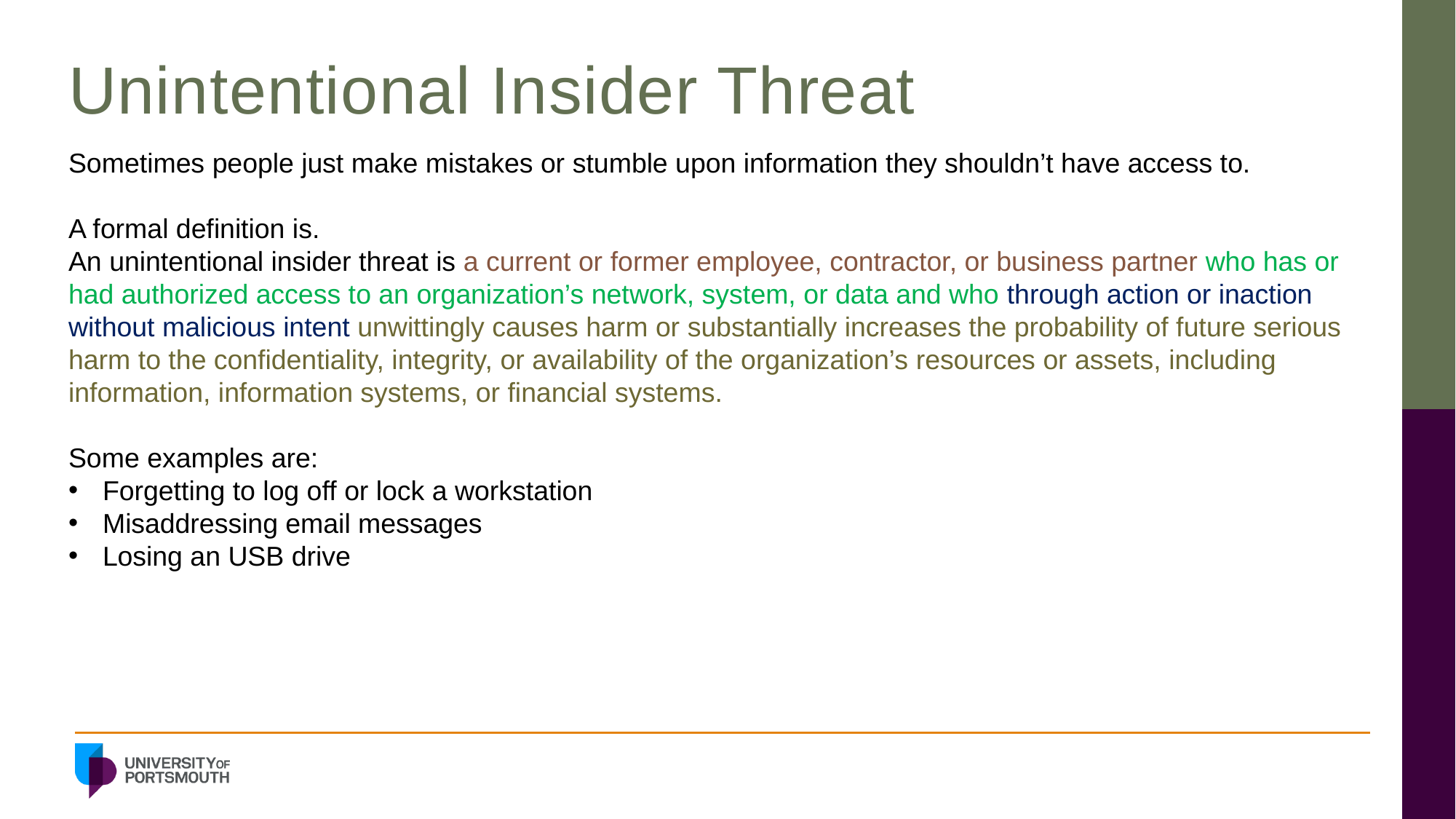

# Unintentional Insider Threat
Sometimes people just make mistakes or stumble upon information they shouldn’t have access to.

A formal definition is.
An unintentional insider threat is a current or former employee, contractor, or business partner who has or had authorized access to an organization’s network, system, or data and who through action or inaction without malicious intent unwittingly causes harm or substantially increases the probability of future serious harm to the confidentiality, integrity, or availability of the organization’s resources or assets, including information, information systems, or financial systems.

Some examples are:
Forgetting to log off or lock a workstation
Misaddressing email messages
Losing an USB drive